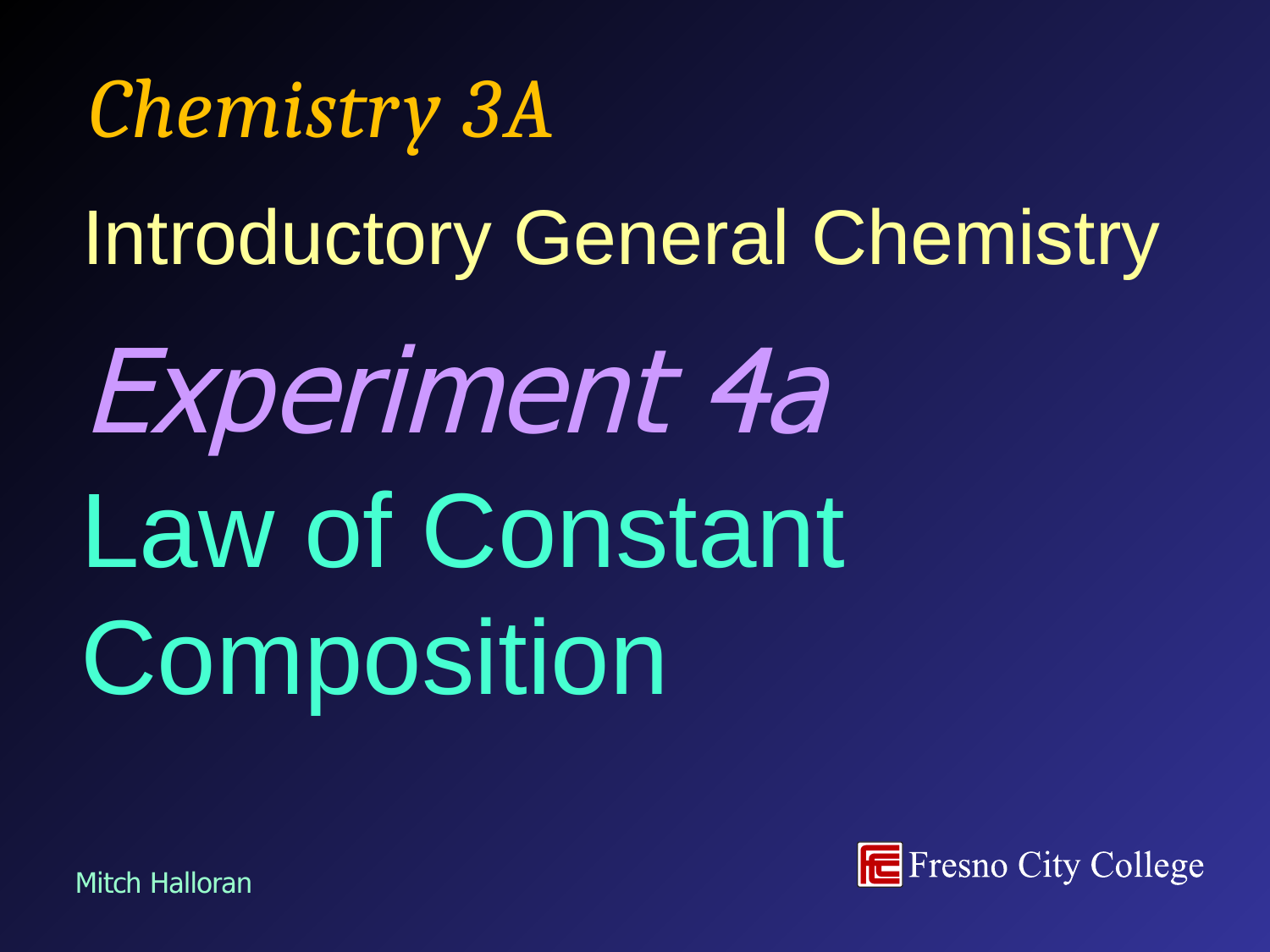

Chemistry 3A
# Introductory General Chemistry
Experiment 4a
Law of Constant Composition

Mitch Halloran